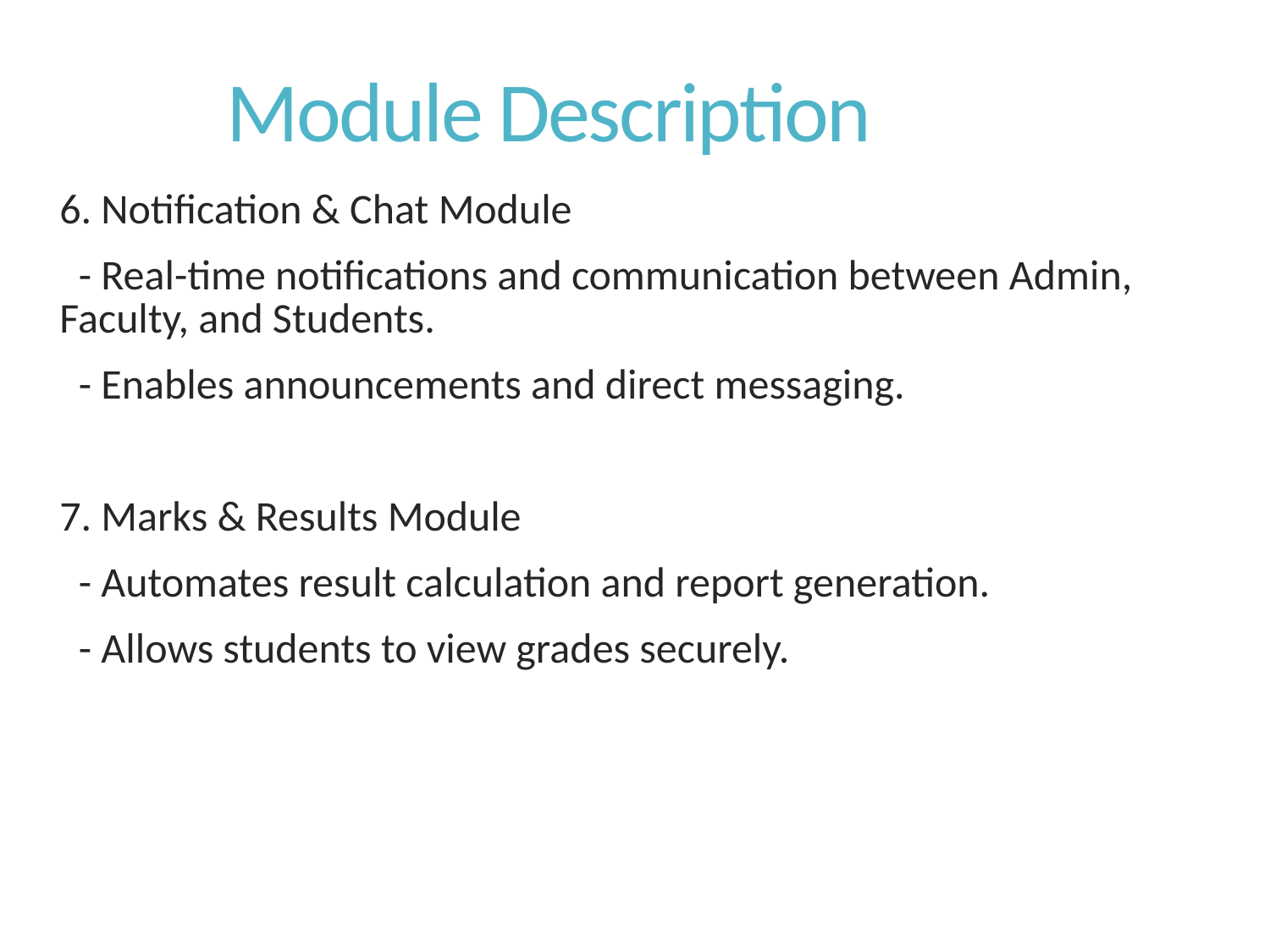

# Module Description
6. Notification & Chat Module
  - Real-time notifications and communication between Admin, Faculty, and Students.
  - Enables announcements and direct messaging.

7. Marks & Results Module
  - Automates result calculation and report generation.
  - Allows students to view grades securely.